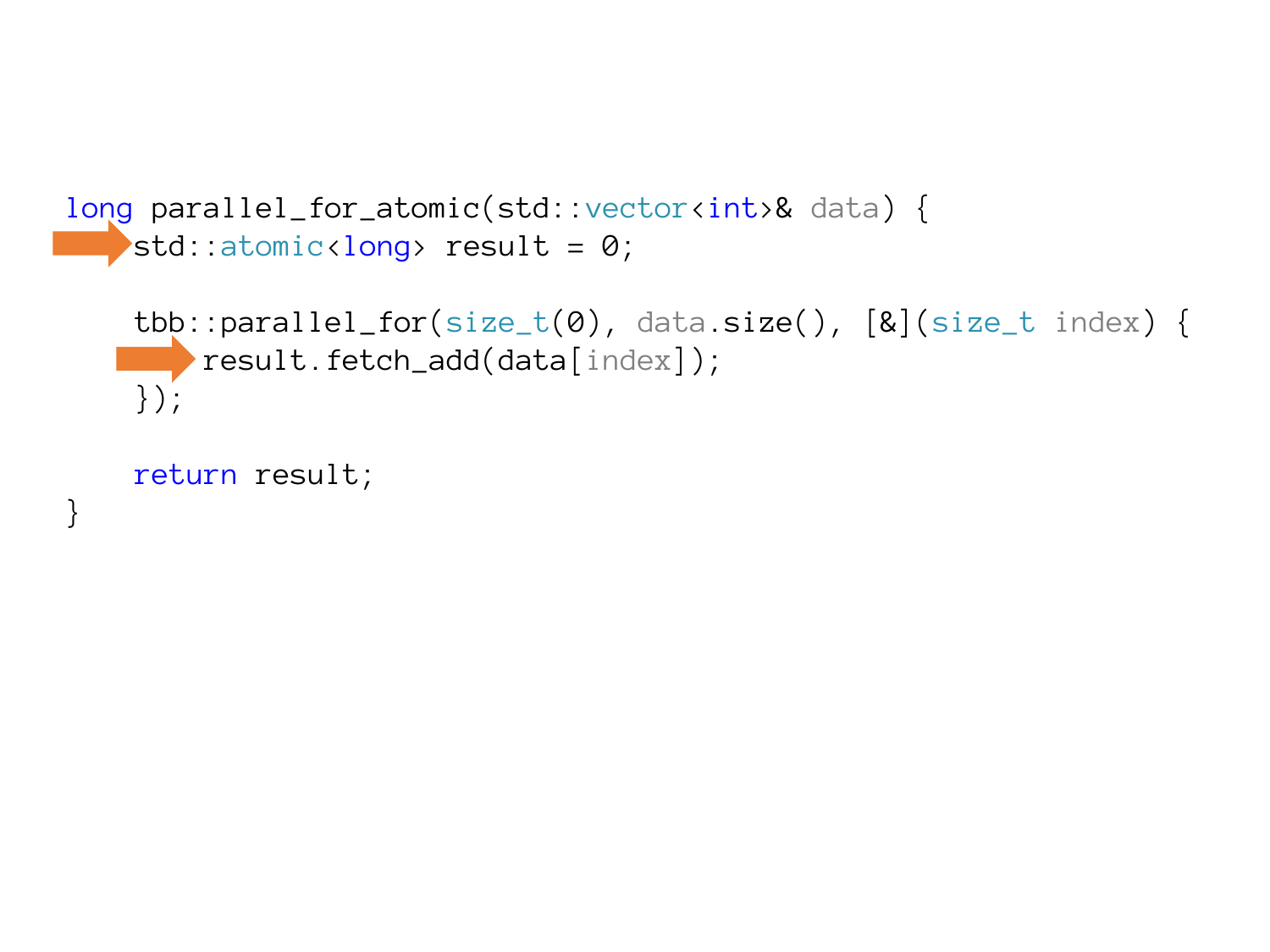

long parallel_for_atomic(std::vector<int>& data) {
    std::atomic<long> result = 0;

    tbb::parallel_for(size_t(0), data.size(), [&](size_t index) {
        result.fetch_add(data[index]);
    });

    return result;
}